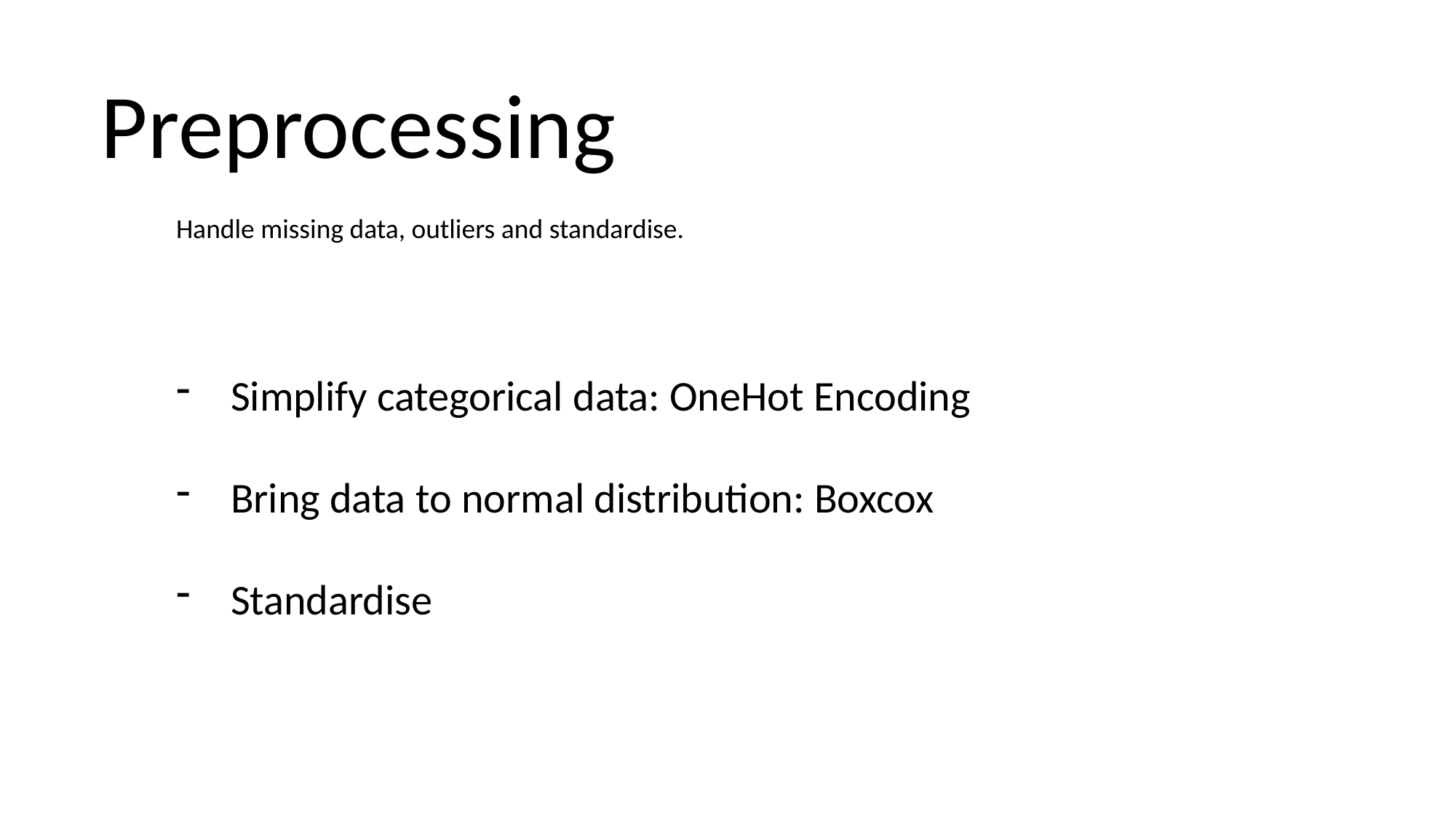

Preprocessing
Handle missing data, outliers and standardise.
Simplify categorical data: OneHot Encoding

Bring data to normal distribution: Boxcox

Standardise